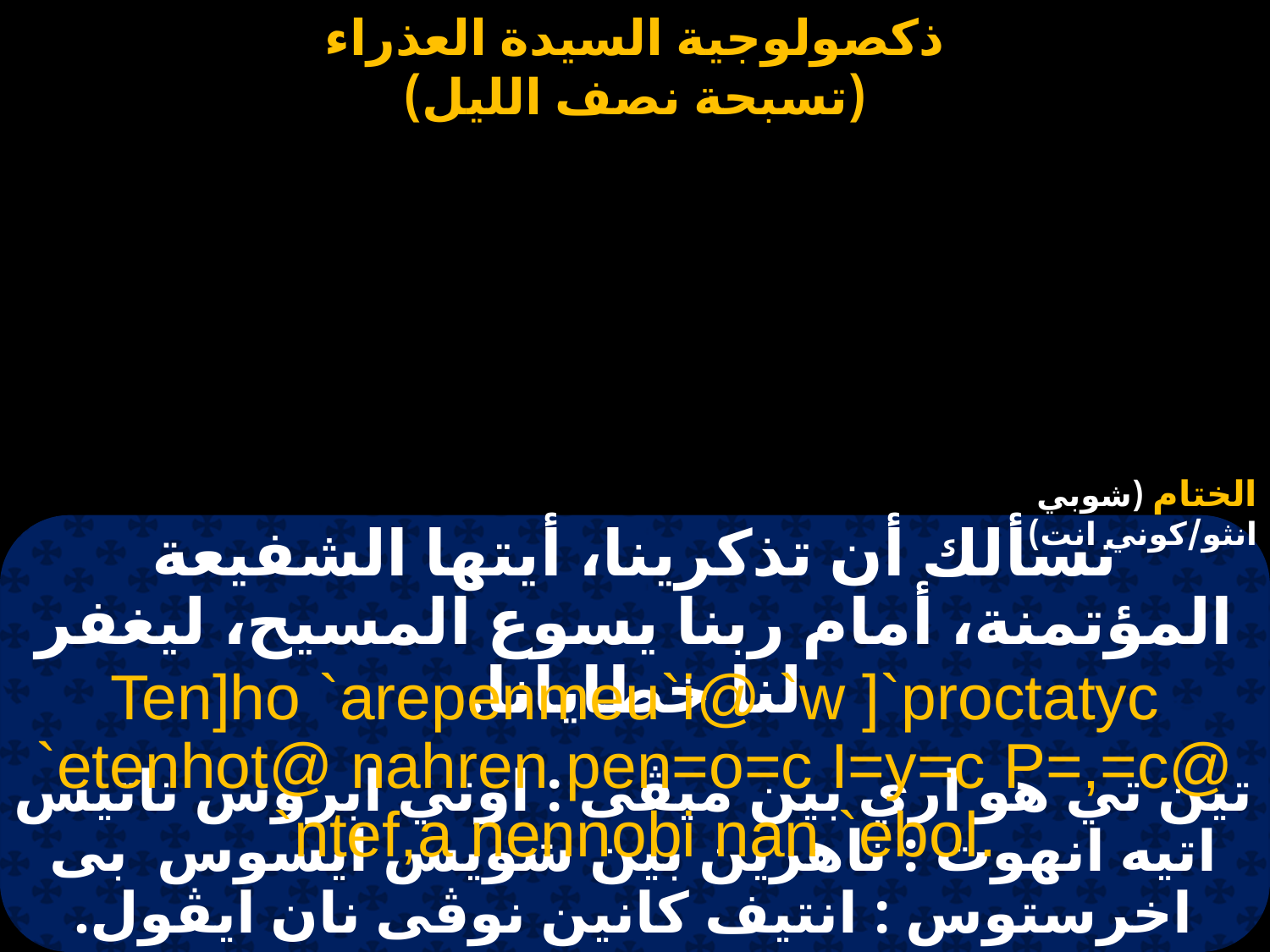

#
الختام (شوبي انثو/كوني انت)
نسألك أن تذكرينا، أيتها الشفيعة المؤتمنة، أمام ربنا يسوع المسيح، ليغفر لنا خطايانا.
Ten]ho `arepenmeu`i@ `w ]`proctatyc `etenhot@ nahren pen=o=c I=y=c P=,=c@ `ntef,a nennobi nan `ebol.
تين تي هو اري بين ميڤى : اوتي ابروس تاتيس اتيه انهوت : ناهرين بين شويس ايسوس  بى اخرستوس : انتيف كانين نوڤى نان ايڤول.